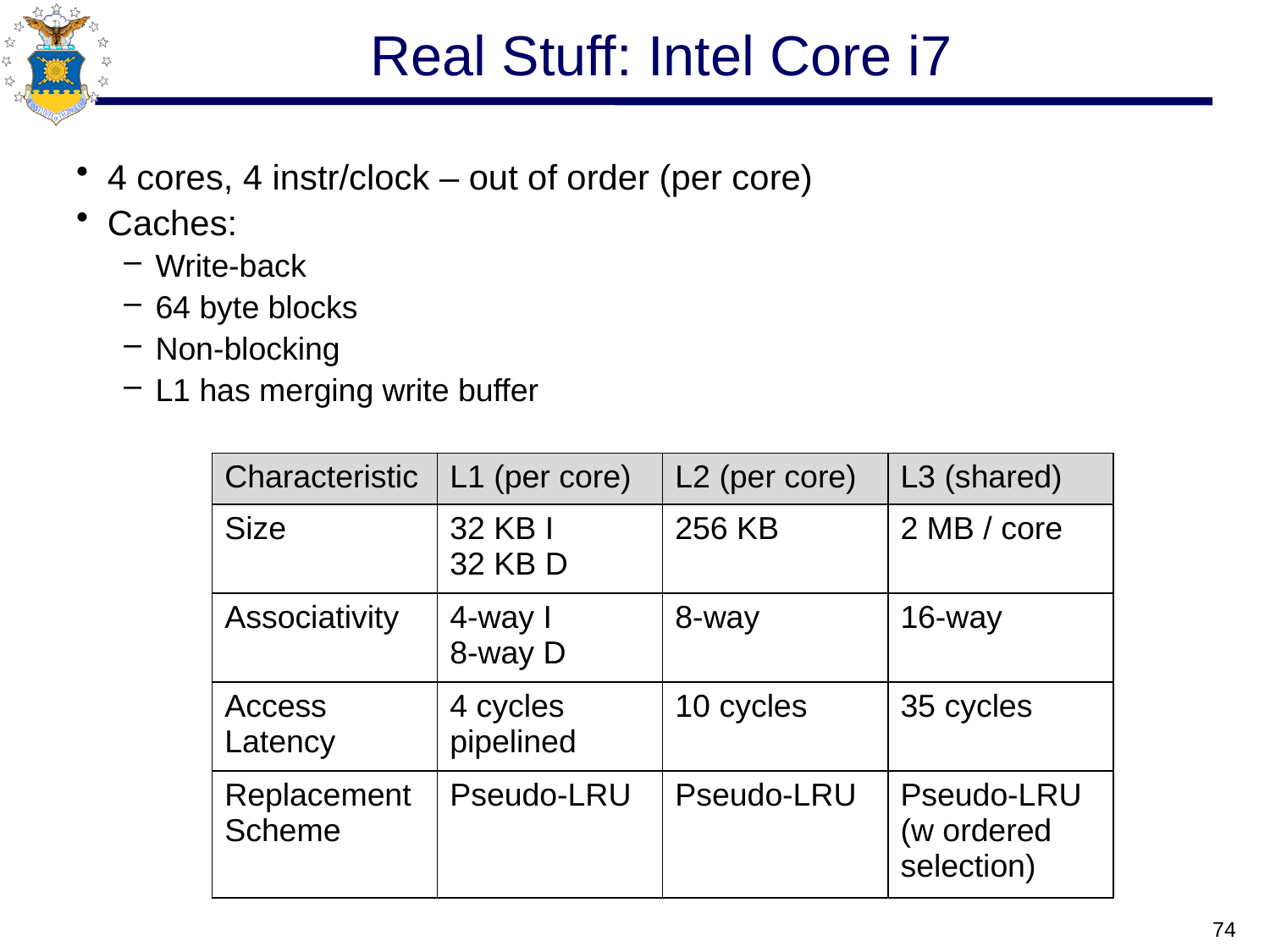

# Real Stuff: Intel Core i7
4 cores, 4 instr/clock – out of order (per core)
Caches:
Write-back
64 byte blocks
Non-blocking
L1 has merging write buffer

| Characteristic | L1 (per core) | L2 (per core) | L3 (shared) |
| --- | --- | --- | --- |
| Size | 32 KB I 32 KB D | 256 KB | 2 MB / core |
| Associativity | 4-way I 8-way D | 8-way | 16-way |
| Access Latency | 4 cycles pipelined | 10 cycles | 35 cycles |
| Replacement Scheme | Pseudo-LRU | Pseudo-LRU | Pseudo-LRU (w ordered selection) |
74